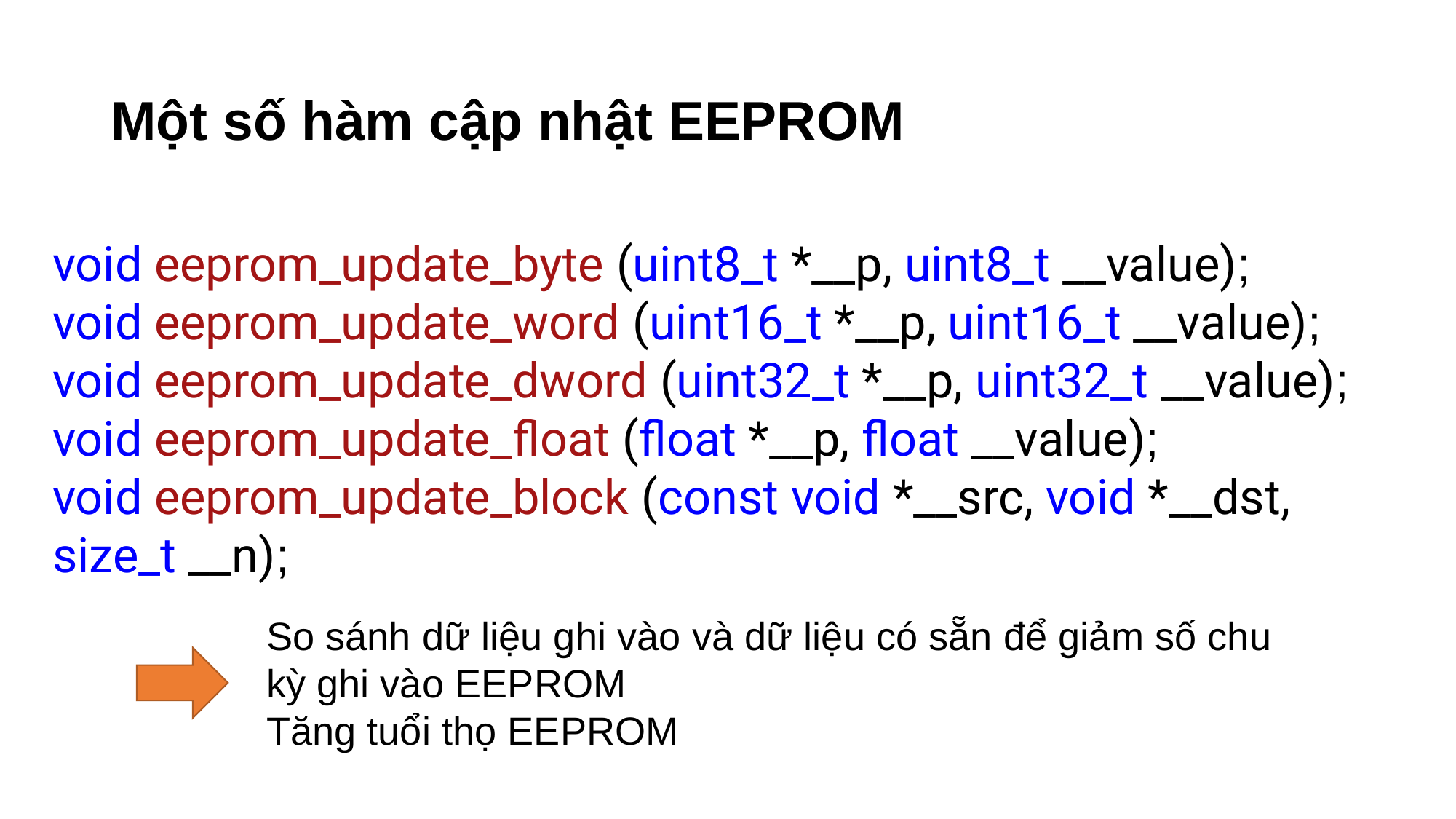

# Một số hàm cập nhật EEPROM
void eeprom_update_byte (uint8_t *__p, uint8_t __value);
void eeprom_update_word (uint16_t *__p, uint16_t __value);
void eeprom_update_dword (uint32_t *__p, uint32_t __value);
void eeprom_update_float (float *__p, float __value);
void eeprom_update_block (const void *__src, void *__dst, size_t __n);
So sánh dữ liệu ghi vào và dữ liệu có sẵn để giảm số chu kỳ ghi vào EEPROM
Tăng tuổi thọ EEPROM